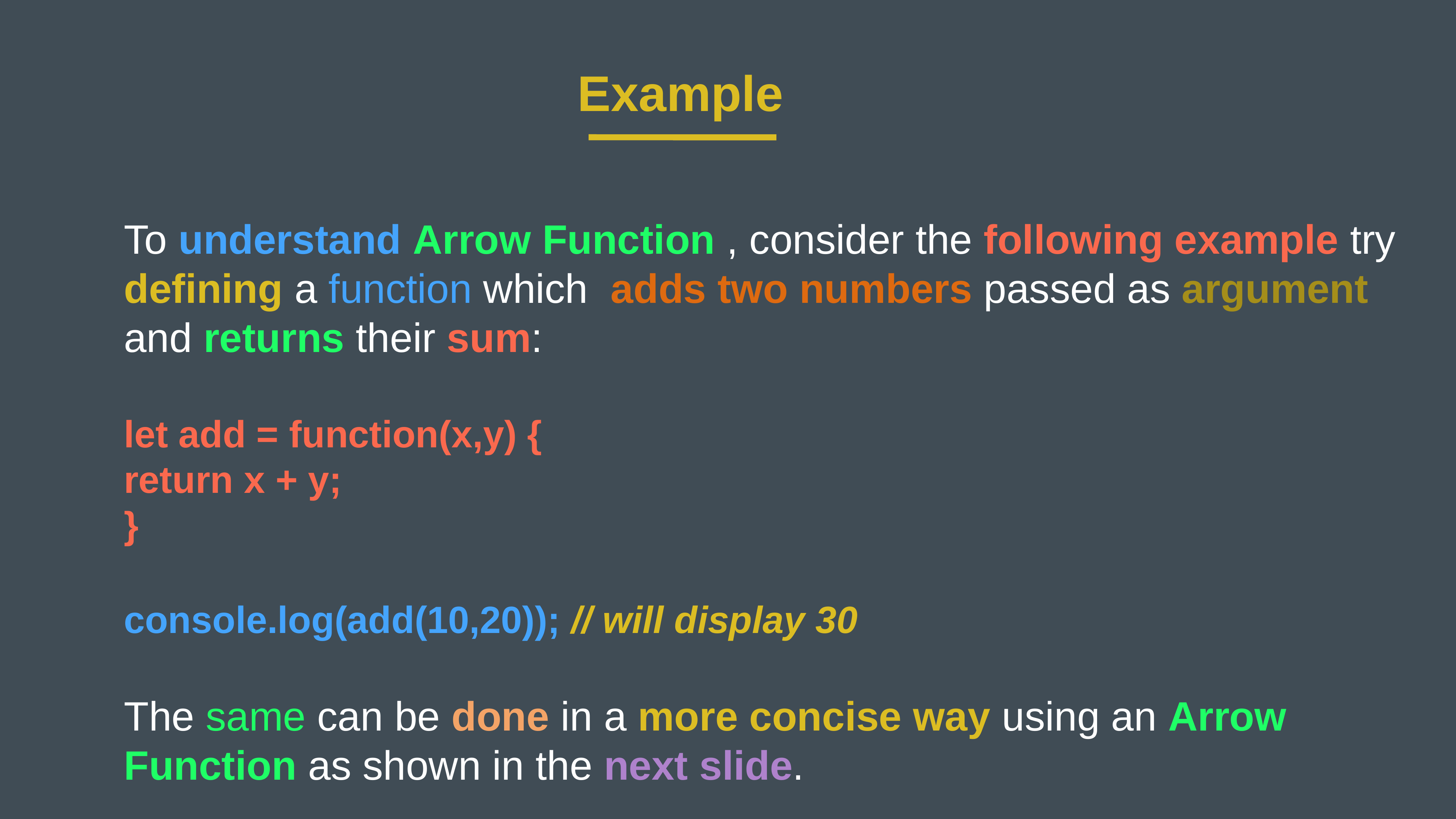

Example
To understand Arrow Function , consider the following example try defining a function which  adds two numbers passed as argument and returns their sum:

let add = function(x,y) {
return x + y;
}

console.log(add(10,20)); // will display 30

The same can be done in a more concise way using an Arrow Function as shown in the next slide.